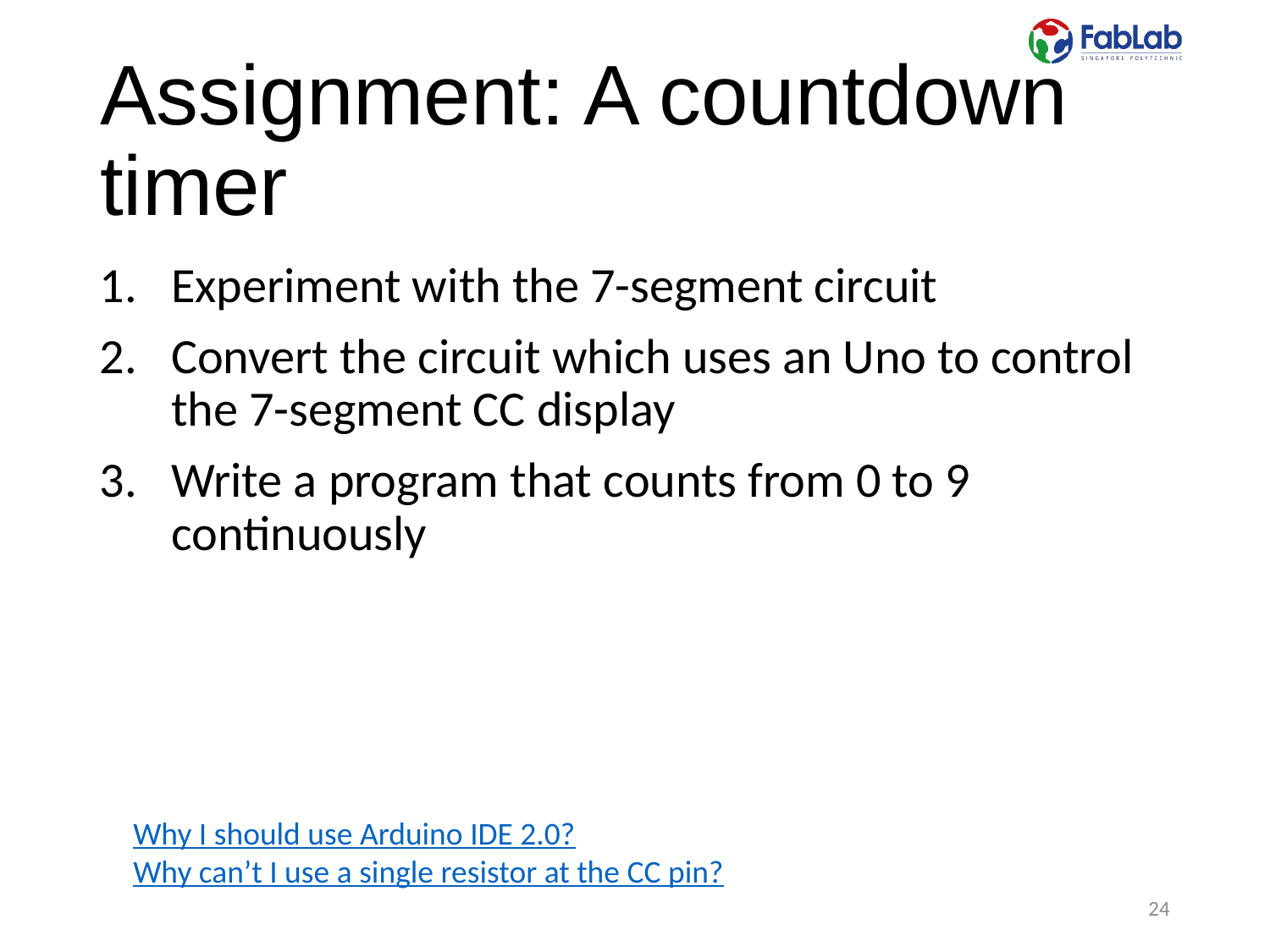

# Assignment: A countdown timer
Experiment with the 7-segment circuit
Convert the circuit which uses an Uno to control the 7-segment CC display
Write a program that counts from 0 to 9 continuously

Why I should use Arduino IDE 2.0?
Why can’t I use a single resistor at the CC pin?

24